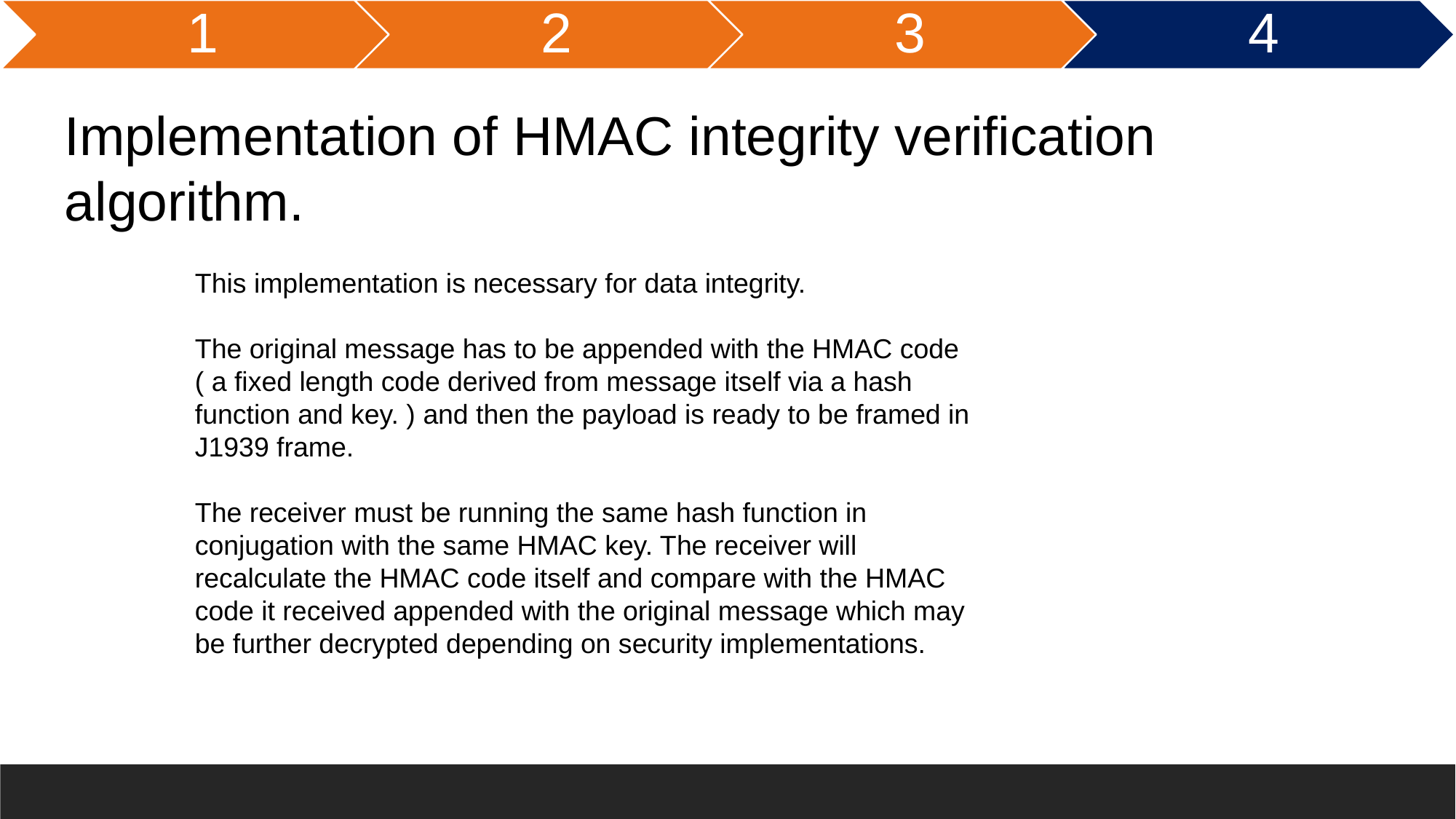

1
2
3
4
Implementation of HMAC integrity verification algorithm.
This implementation is necessary for data integrity.

The original message has to be appended with the HMAC code ( a fixed length code derived from message itself via a hash function and key. ) and then the payload is ready to be framed in J1939 frame.

The receiver must be running the same hash function in conjugation with the same HMAC key. The receiver will recalculate the HMAC code itself and compare with the HMAC code it received appended with the original message which may be further decrypted depending on security implementations.